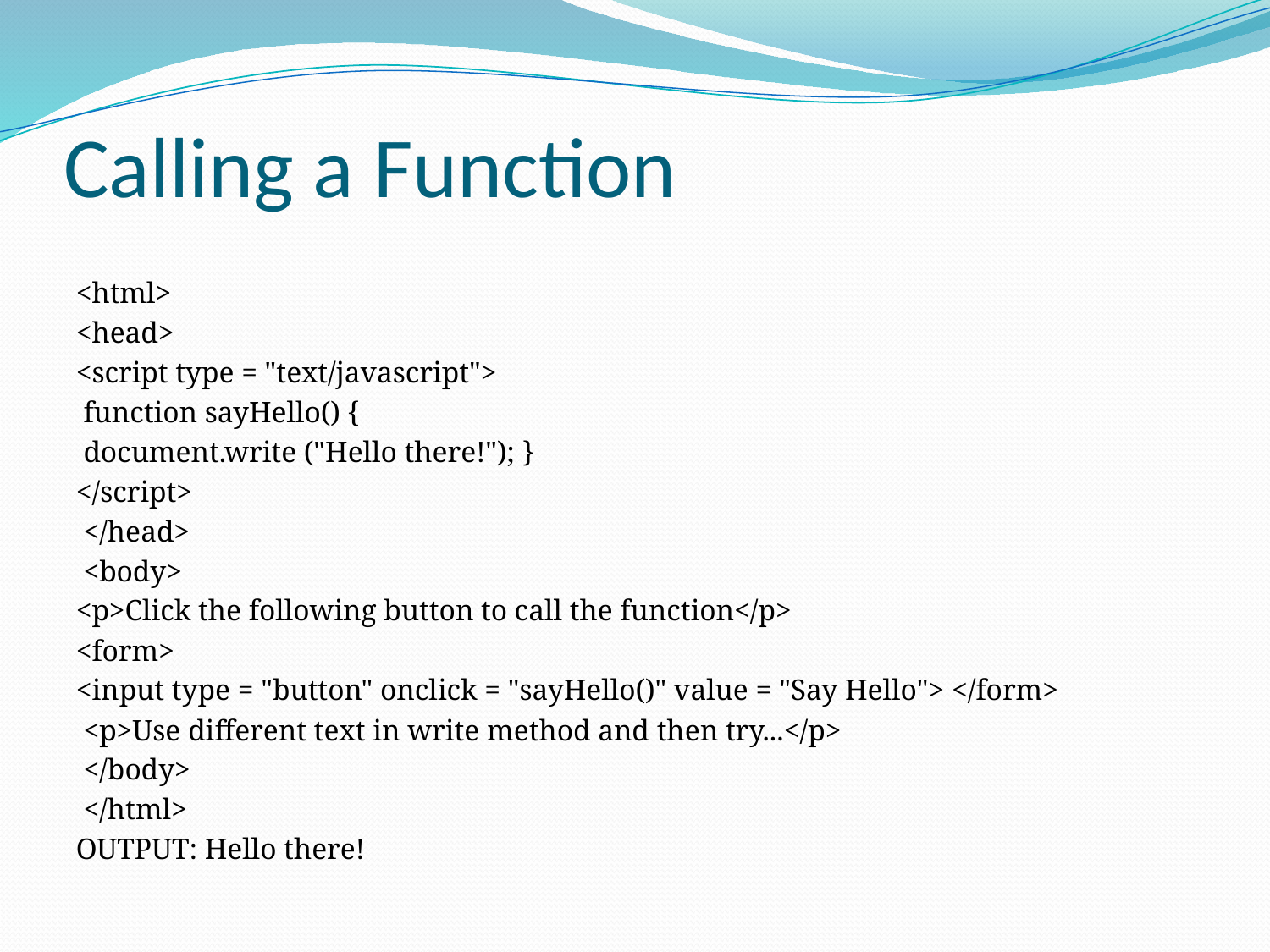

# Calling a Function
<html>
<head>
<script type = "text/javascript">
 function sayHello() {
 document.write ("Hello there!"); }
</script>
 </head>
 <body>
<p>Click the following button to call the function</p>
<form>
<input type = "button" onclick = "sayHello()" value = "Say Hello"> </form>
 <p>Use different text in write method and then try...</p>
 </body>
 </html>
OUTPUT: Hello there!